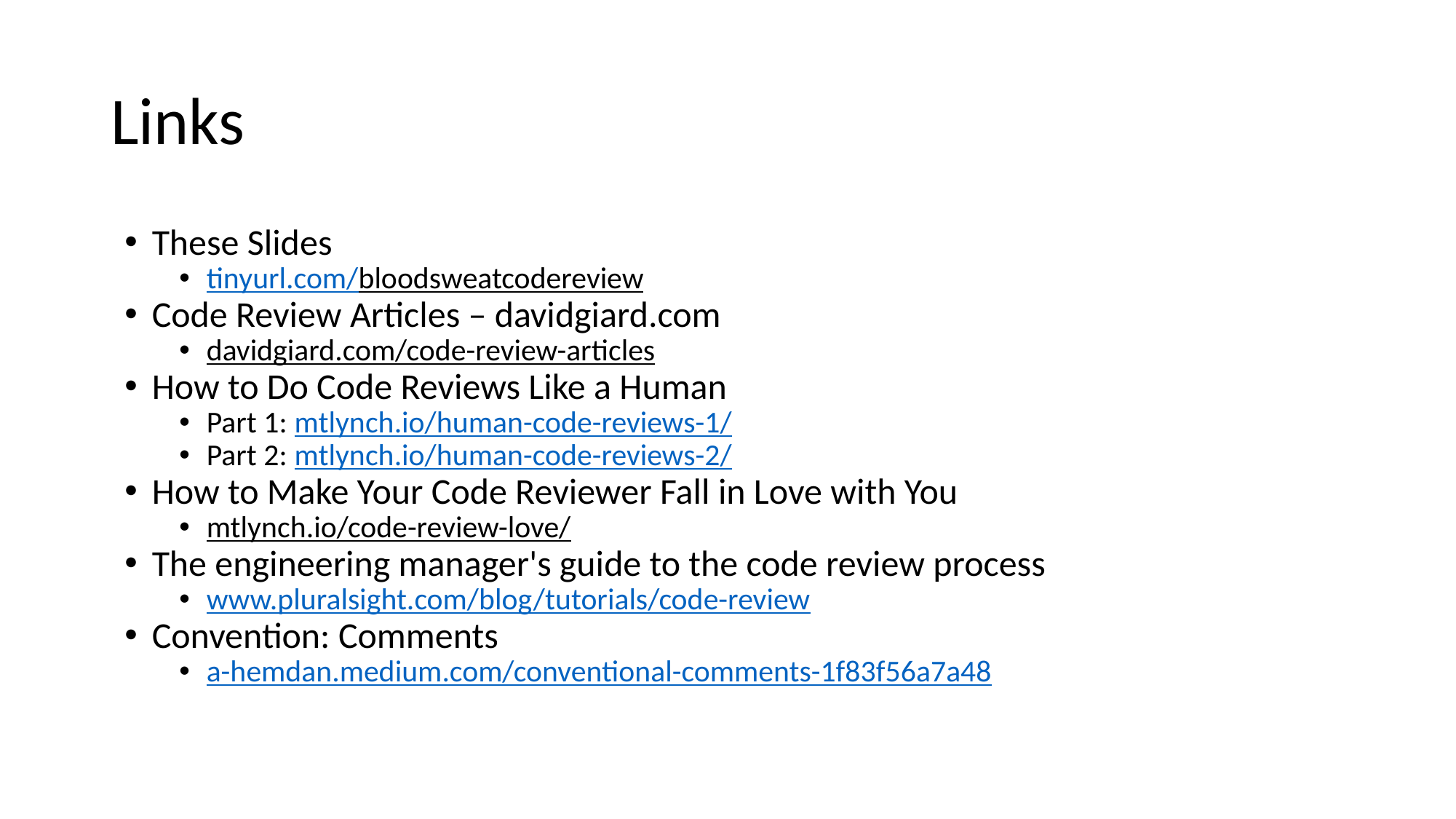

# Links
These Slides
tinyurl.com/bloodsweatcodereview
Code Review Articles – davidgiard.com
davidgiard.com/code-review-articles
How to Do Code Reviews Like a Human
Part 1: mtlynch.io/human-code-reviews-1/
Part 2: mtlynch.io/human-code-reviews-2/
How to Make Your Code Reviewer Fall in Love with You
mtlynch.io/code-review-love/
The engineering manager's guide to the code review process
www.pluralsight.com/blog/tutorials/code-review
Convention: Comments
a-hemdan.medium.com/conventional-comments-1f83f56a7a48